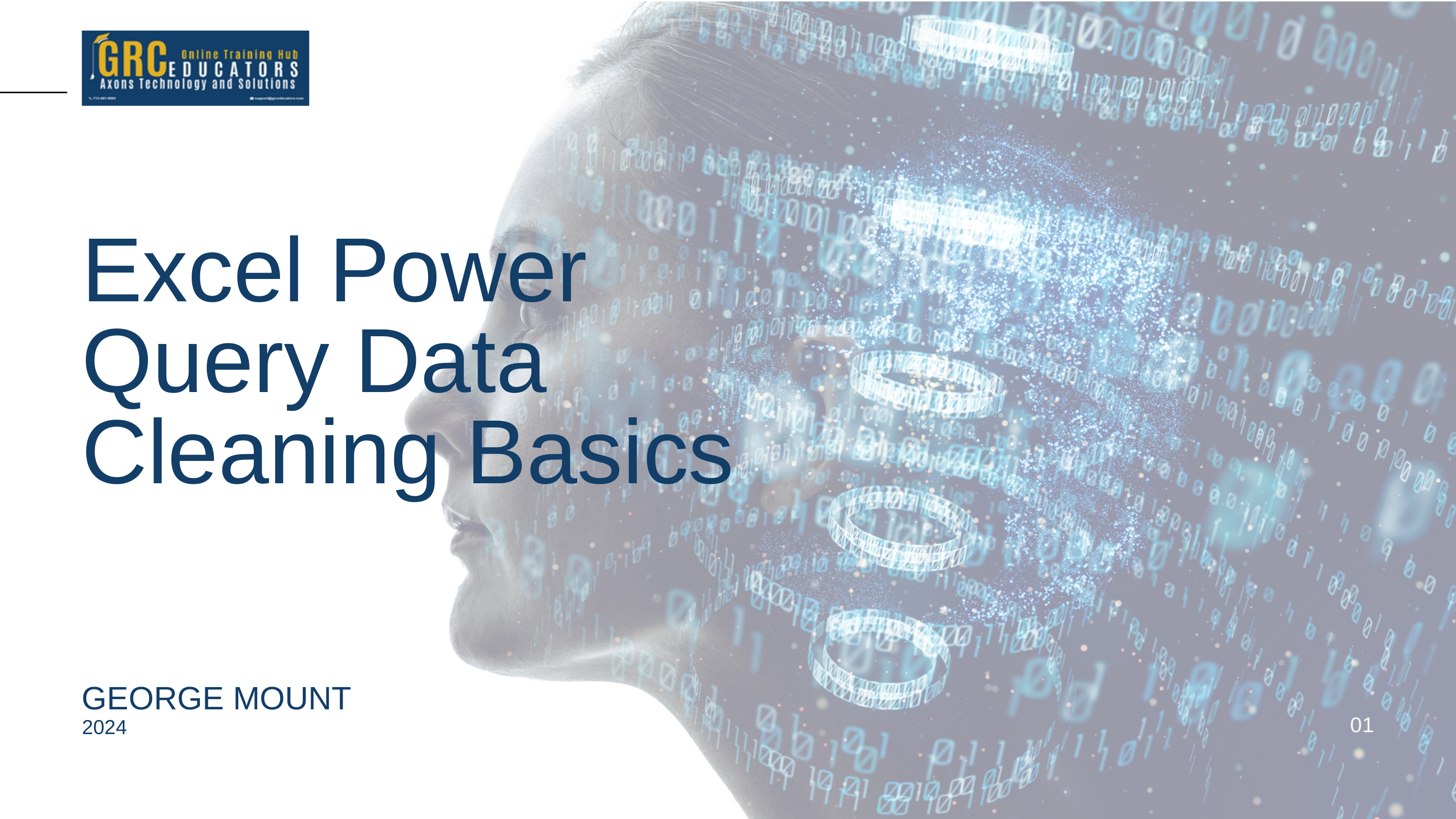

Excel Power Query Data Cleaning Basics

GEORGE MOUNT
01
2024